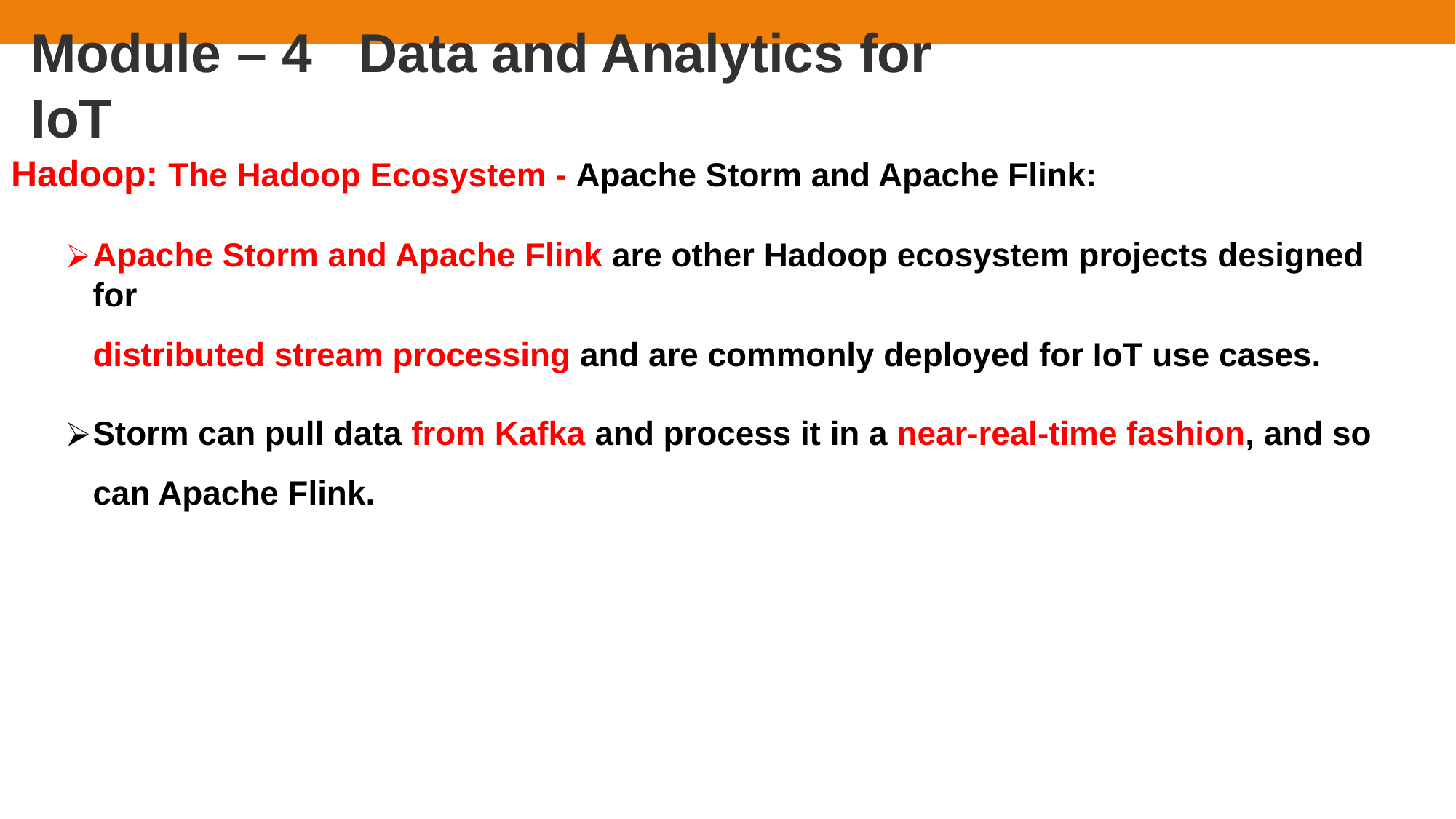

# Module – 4	Data and Analytics for IoT
Hadoop: The Hadoop Ecosystem - Apache Storm and Apache Flink:
Apache Storm and Apache Flink are other Hadoop ecosystem projects designed for
distributed stream processing and are commonly deployed for IoT use cases.
Storm can pull data from Kafka and process it in a near-real-time fashion, and so
can Apache Flink.